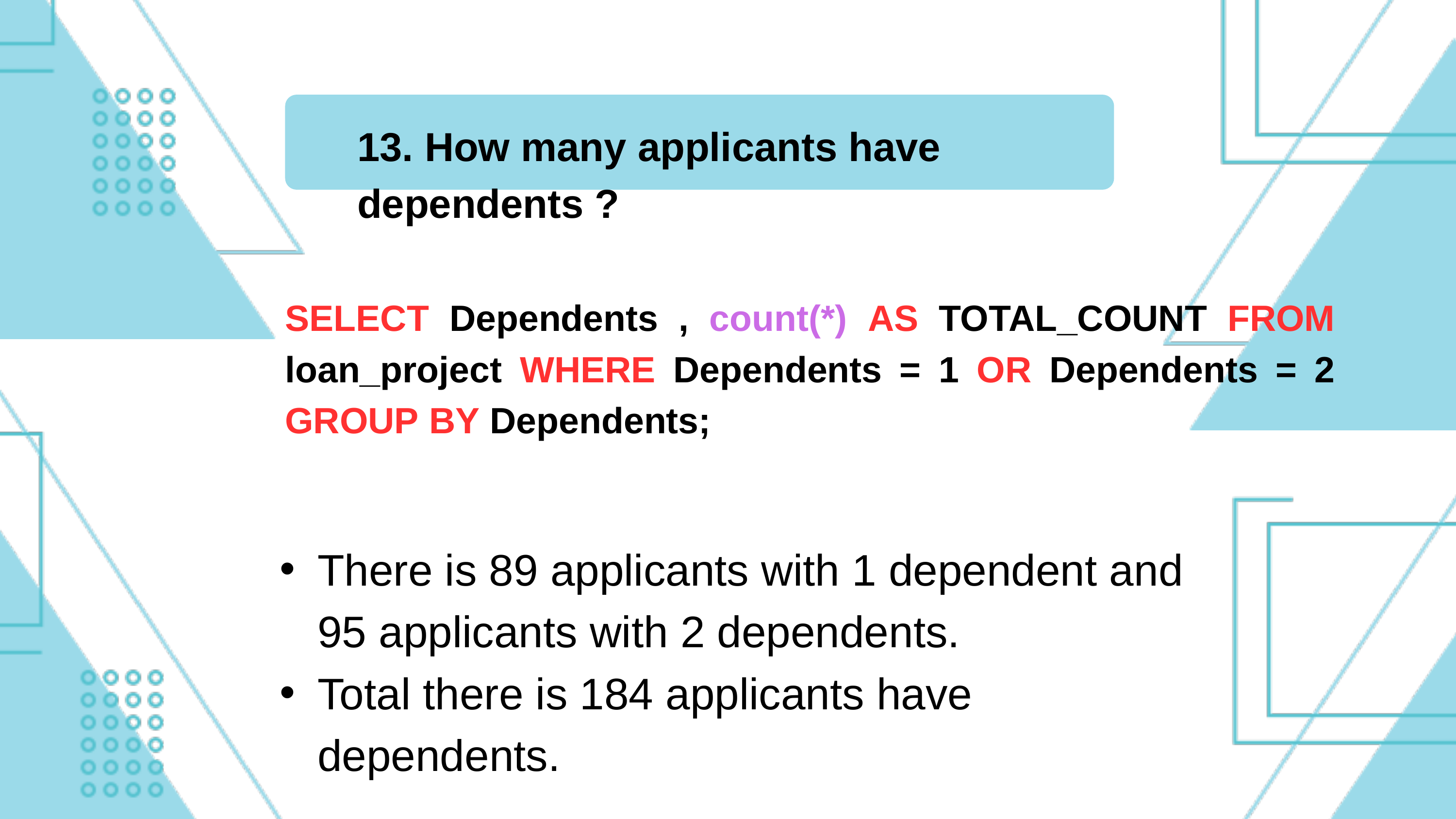

13. How many applicants have dependents ?
SELECT Dependents , count(*) AS TOTAL_COUNT FROM loan_project WHERE Dependents = 1 OR Dependents = 2 GROUP BY Dependents;

There is 89 applicants with 1 dependent and 95 applicants with 2 dependents.
Total there is 184 applicants have dependents.